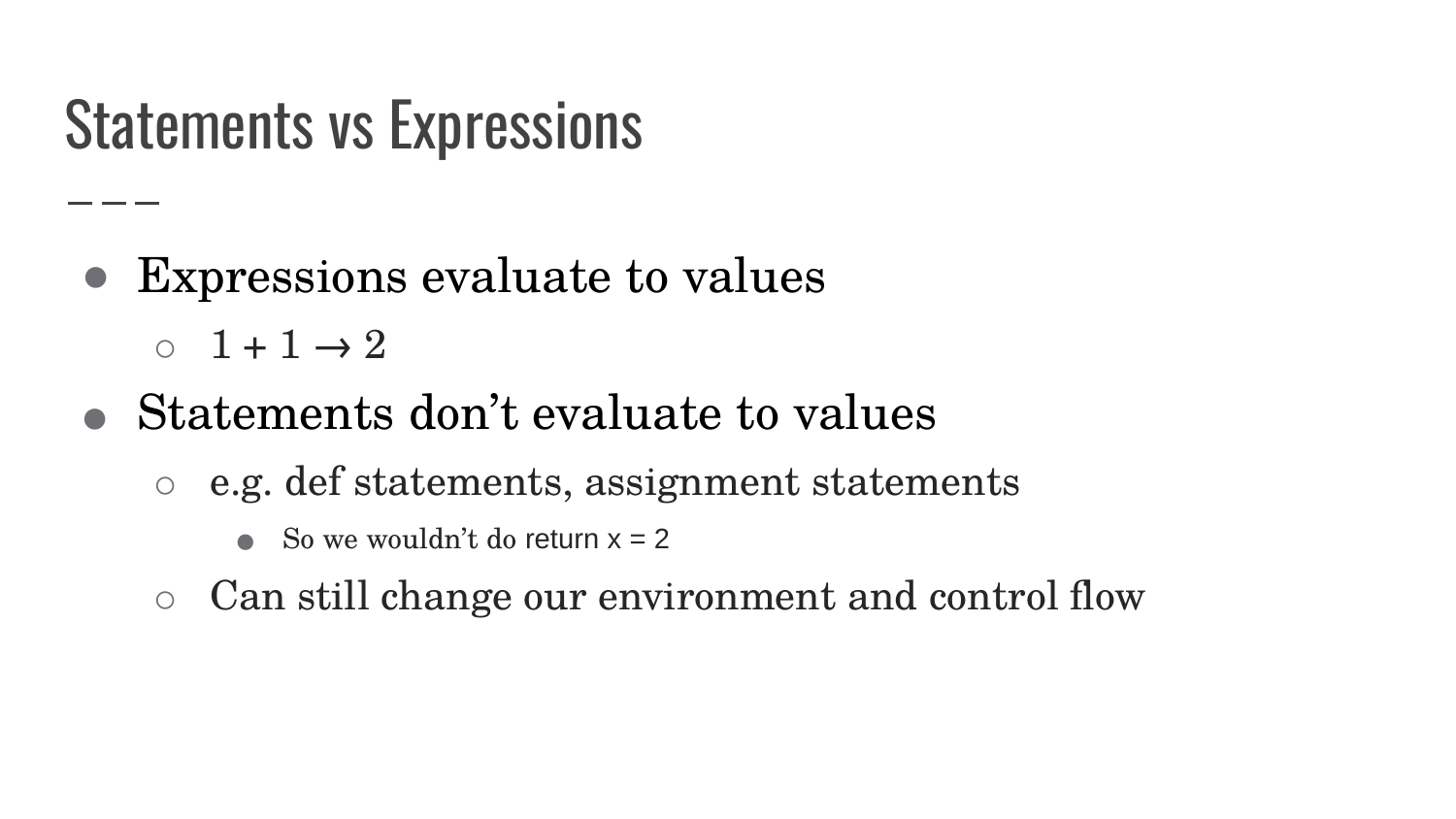

# Statements vs Expressions
Expressions evaluate to values
1 + 1 → 2
Statements don’t evaluate to values
e.g. def statements, assignment statements
So we wouldn’t do return x = 2
Can still change our environment and control flow